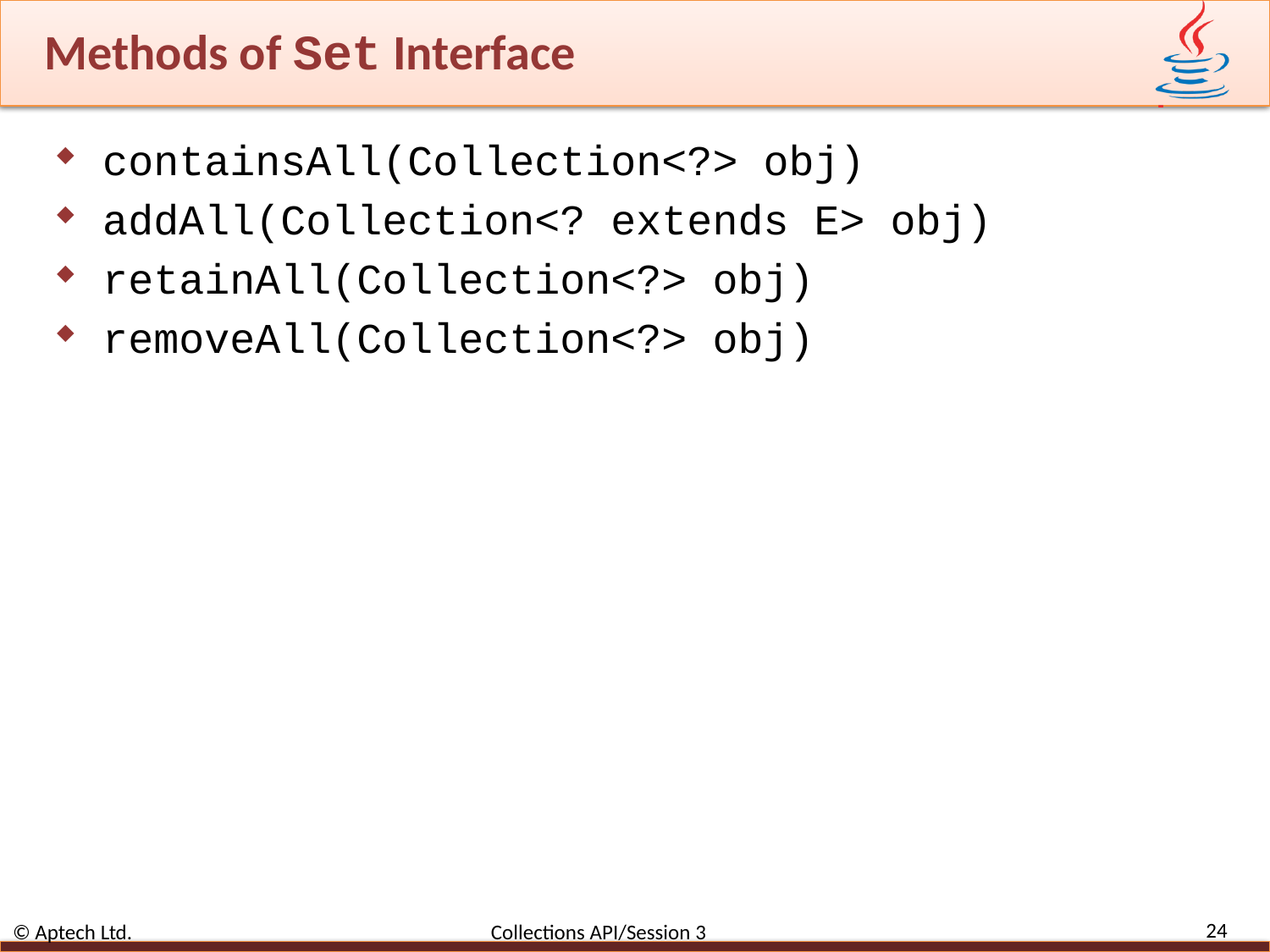

# Methods of Set Interface
containsAll(Collection<?> obj)
addAll(Collection<? extends E> obj)
retainAll(Collection<?> obj)
removeAll(Collection<?> obj)
24
© Aptech Ltd.                                                                          Collections API/Session 3